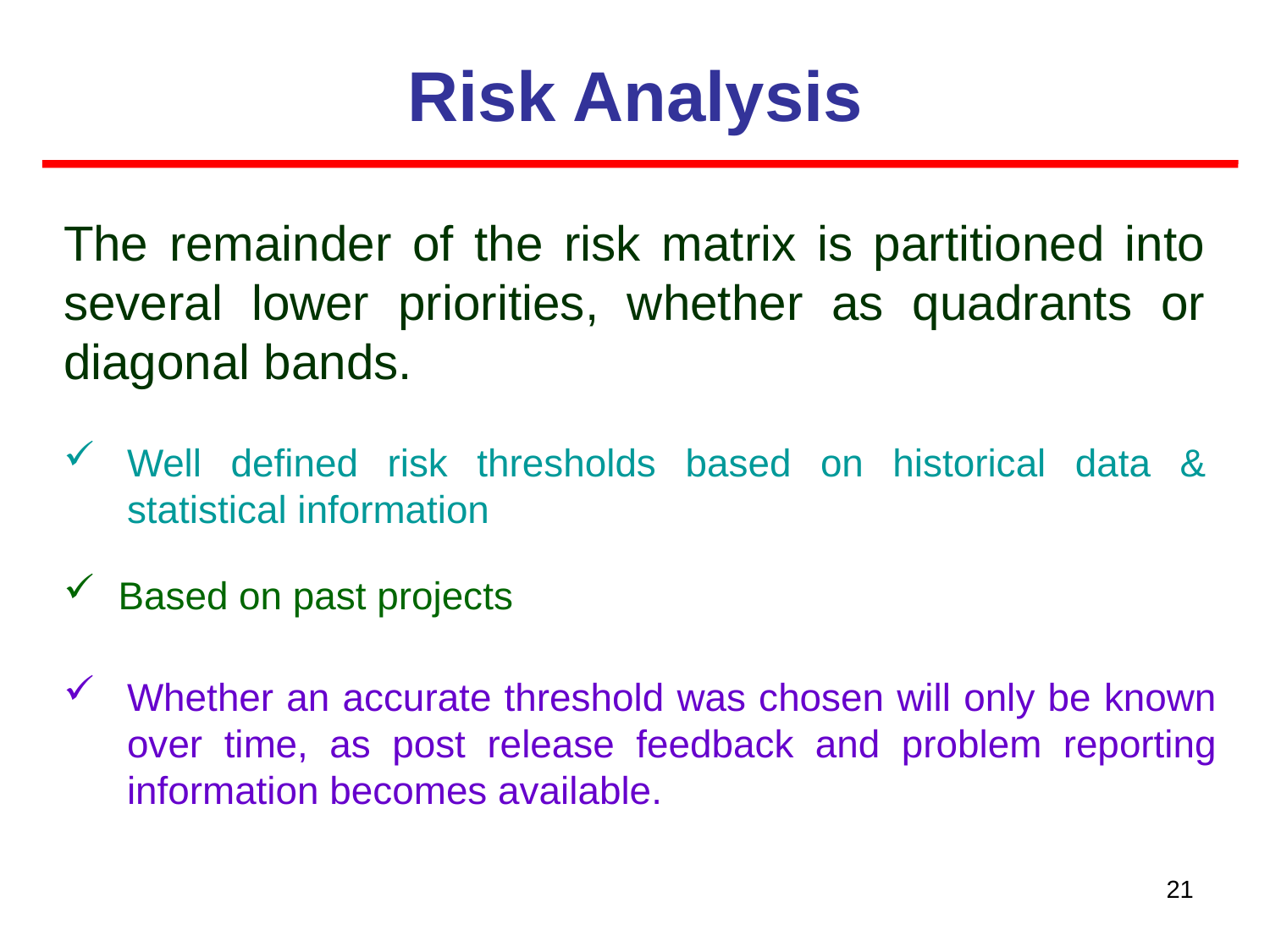

Risk Analysis

The remainder of the risk matrix is partitioned into several lower priorities, whether as quadrants or diagonal bands.
Well defined risk thresholds based on historical data & statistical information
Based on past projects
Whether an accurate threshold was chosen will only be known over time, as post release feedback and problem reporting information becomes available.
21